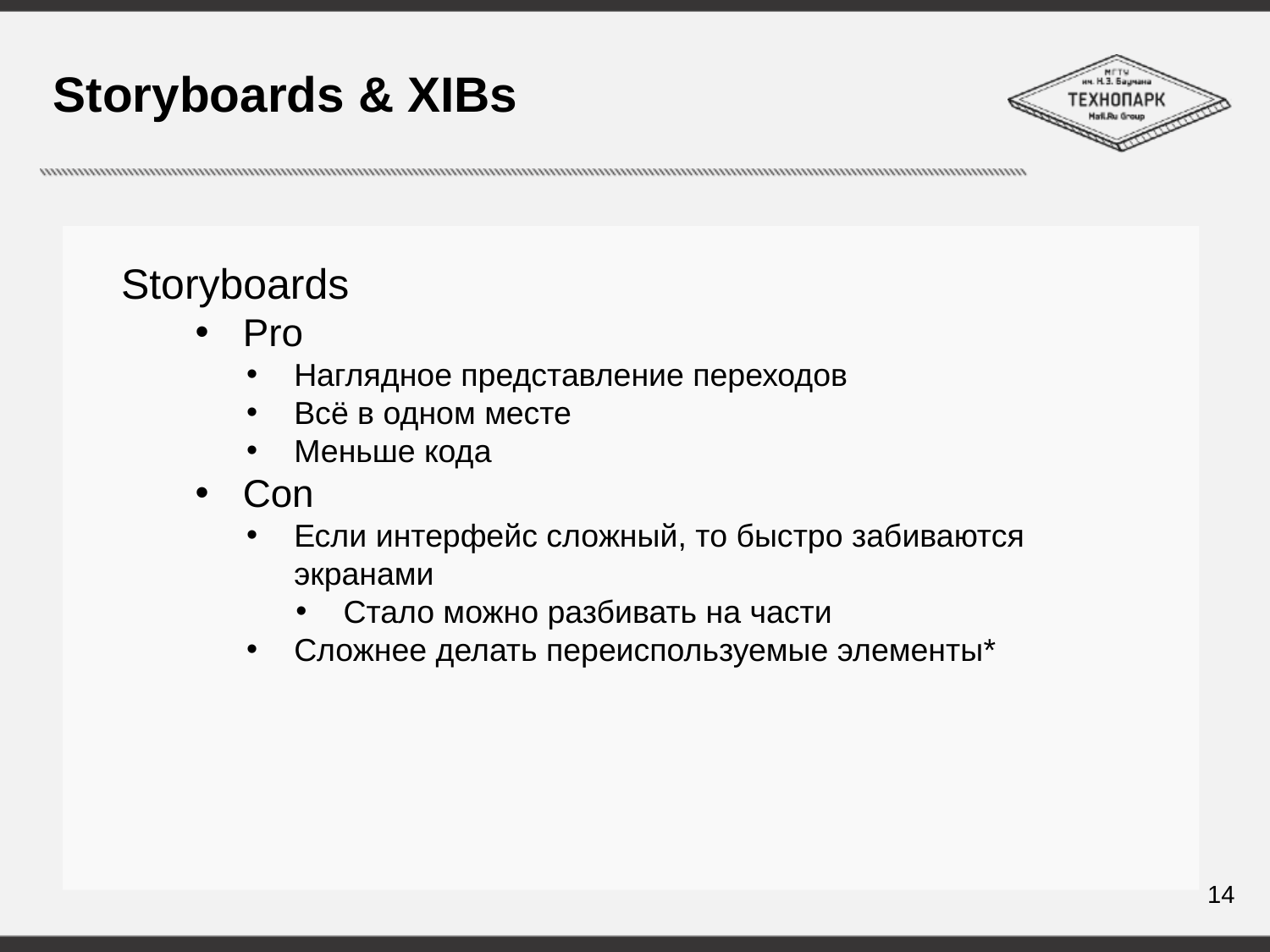

# Storyboards & XIBs
Storyboards
Pro
Наглядное представление переходов
Всё в одном месте
Меньше кода
Con
Если интерфейс сложный, то быстро забиваются экранами
Стало можно разбивать на части
Сложнее делать переиспользуемые элементы*
14